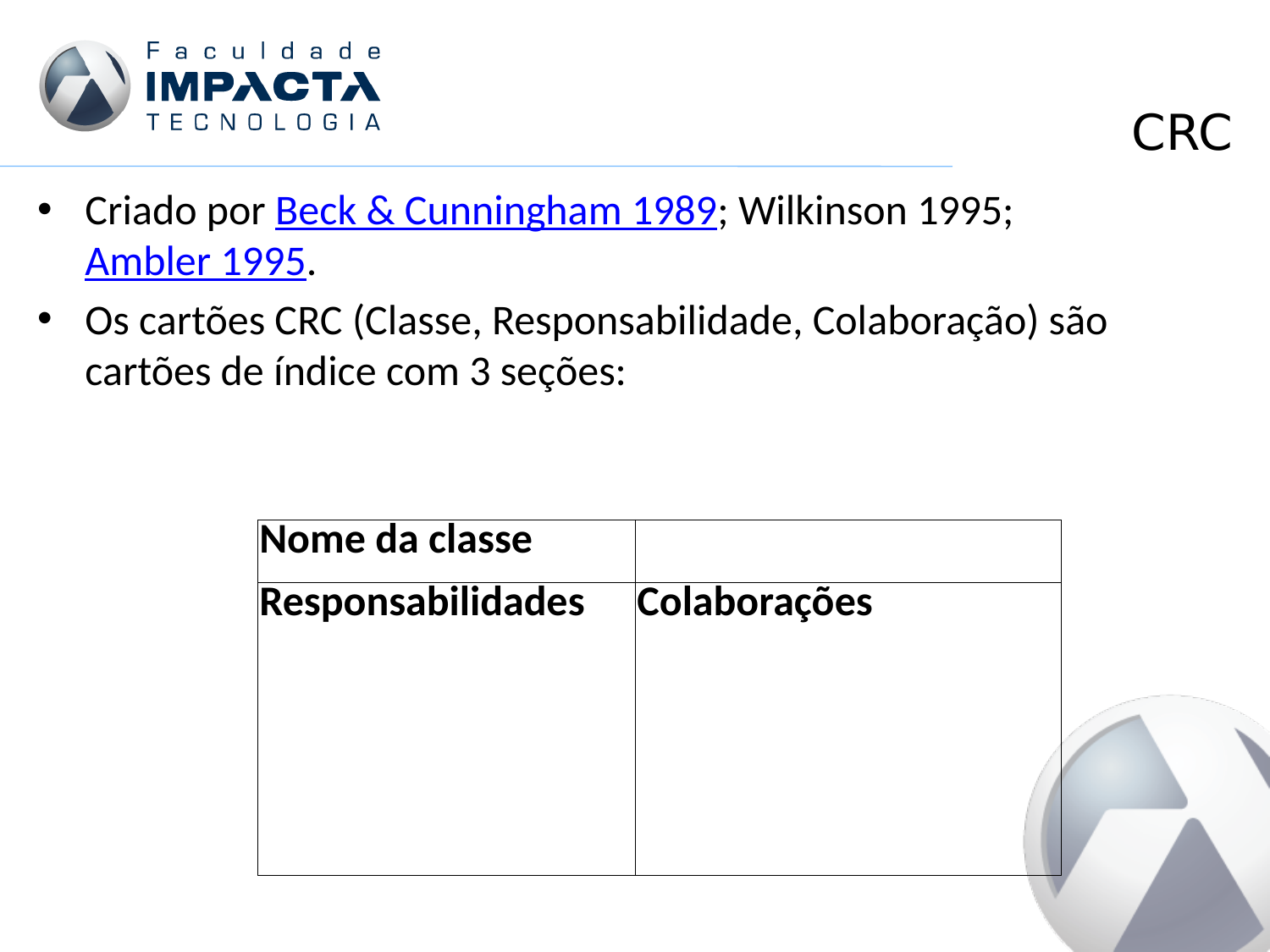

# CRC
Criado por Beck & Cunningham 1989; Wilkinson 1995; Ambler 1995.
Os cartões CRC (Classe, Responsabilidade, Colaboração) são cartões de índice com 3 seções:

| Nome da classe |  |
| --- | --- |
| Responsabilidades | Colaborações |